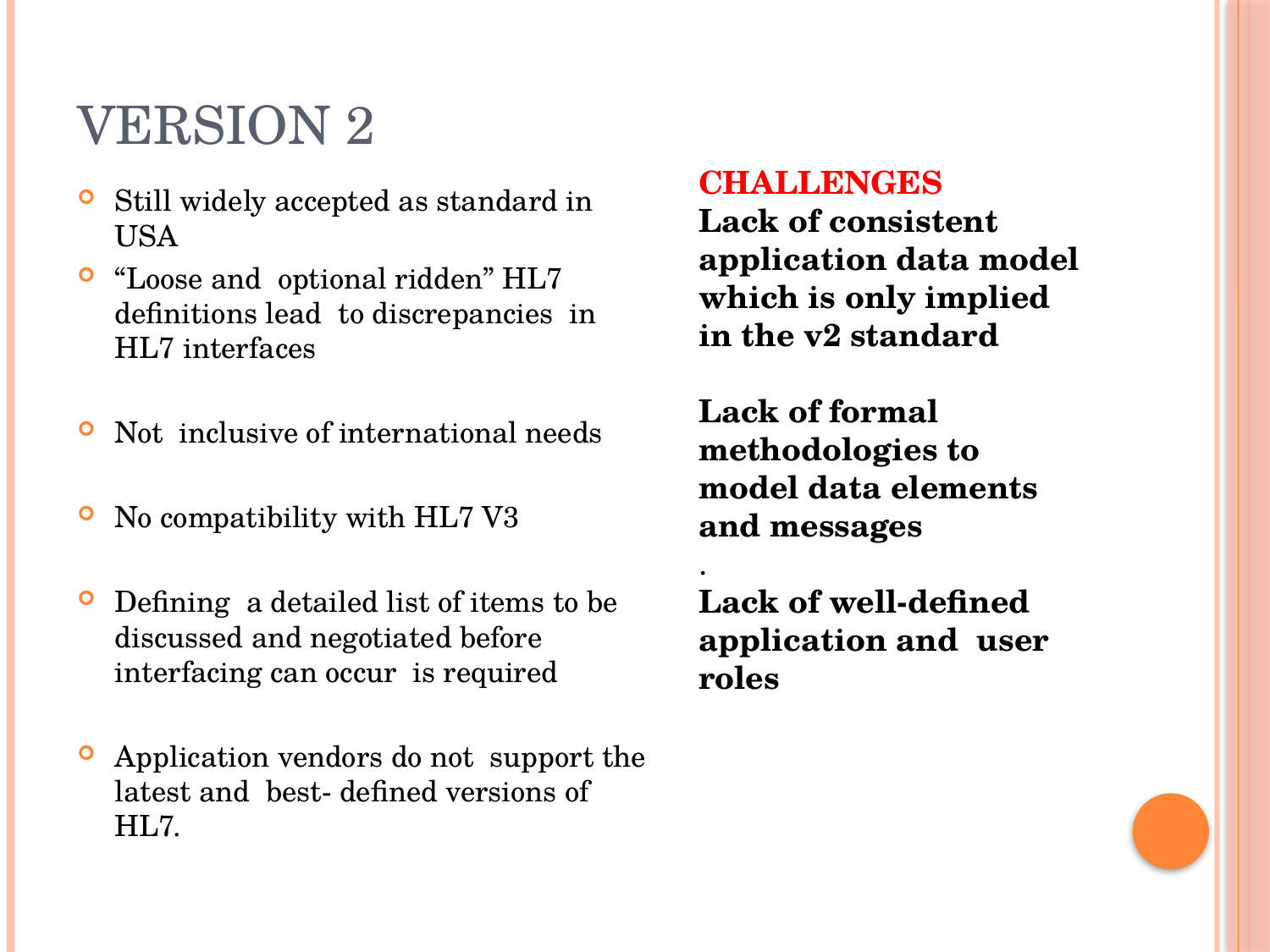

# Version 2
CHALLENGES
Lack of consistent application data model which is only implied in the v2 standard

Lack of formal methodologies to model data elements and messages
.
Lack of well-defined application and  user  roles

Still widely accepted as standard in USA
“Loose and  optional ridden” HL7 definitions lead  to discrepancies  in HL7 interfaces

Not  inclusive of international needs

No compatibility with HL7 V3

Defining  a detailed list of items to be discussed and negotiated before interfacing can occur  is required

Application vendors do not  support the latest and  best- defined versions of HL7.